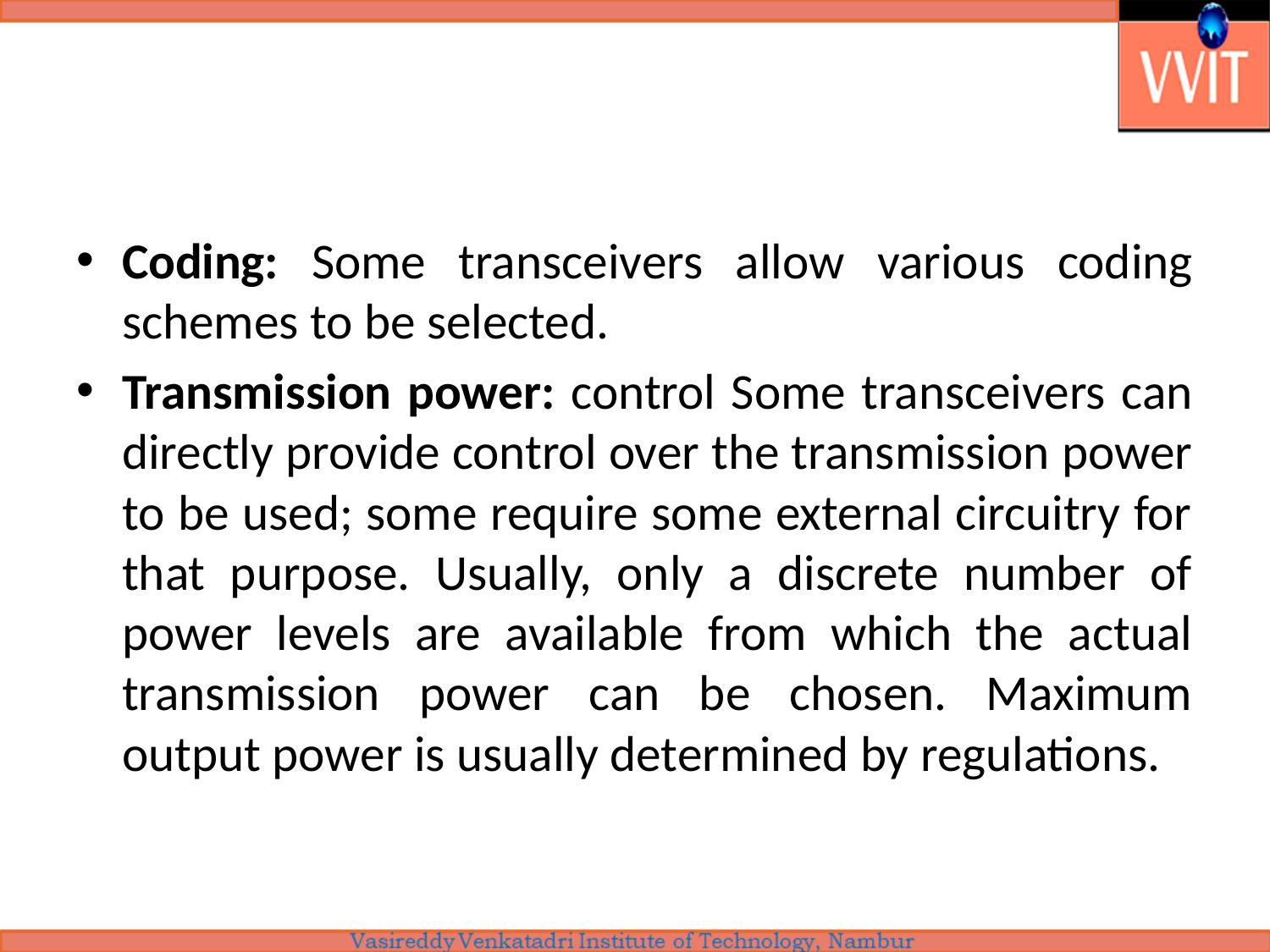

#
Coding: Some transceivers allow various coding schemes to be selected.
Transmission power: control Some transceivers can directly provide control over the transmission power to be used; some require some external circuitry for that purpose. Usually, only a discrete number of power levels are available from which the actual transmission power can be chosen. Maximum output power is usually determined by regulations.